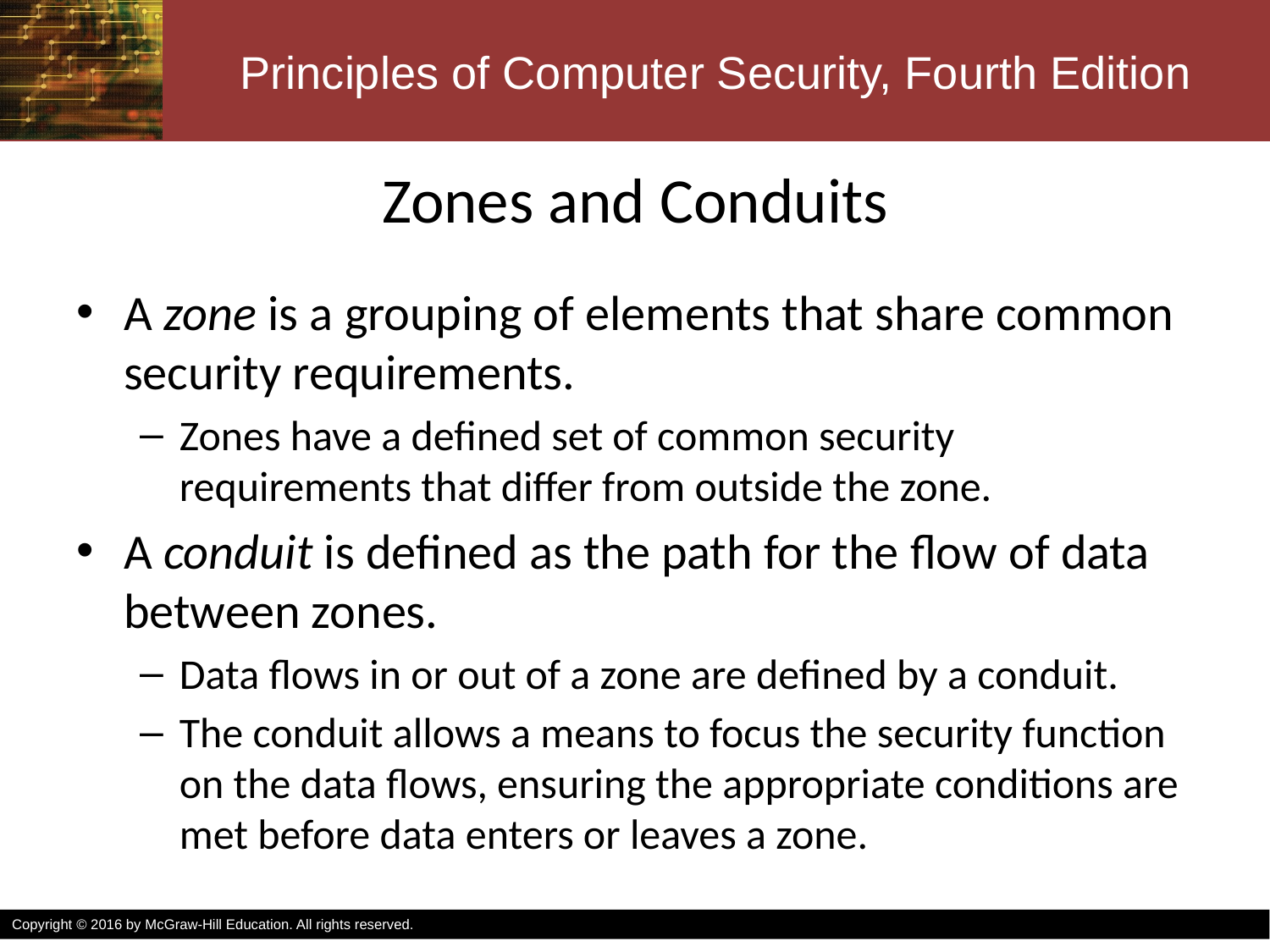

# Zones and Conduits
A zone is a grouping of elements that share common security requirements.
Zones have a defined set of common security requirements that differ from outside the zone.
A conduit is defined as the path for the flow of data between zones.
Data flows in or out of a zone are defined by a conduit.
The conduit allows a means to focus the security function on the data flows, ensuring the appropriate conditions are met before data enters or leaves a zone.